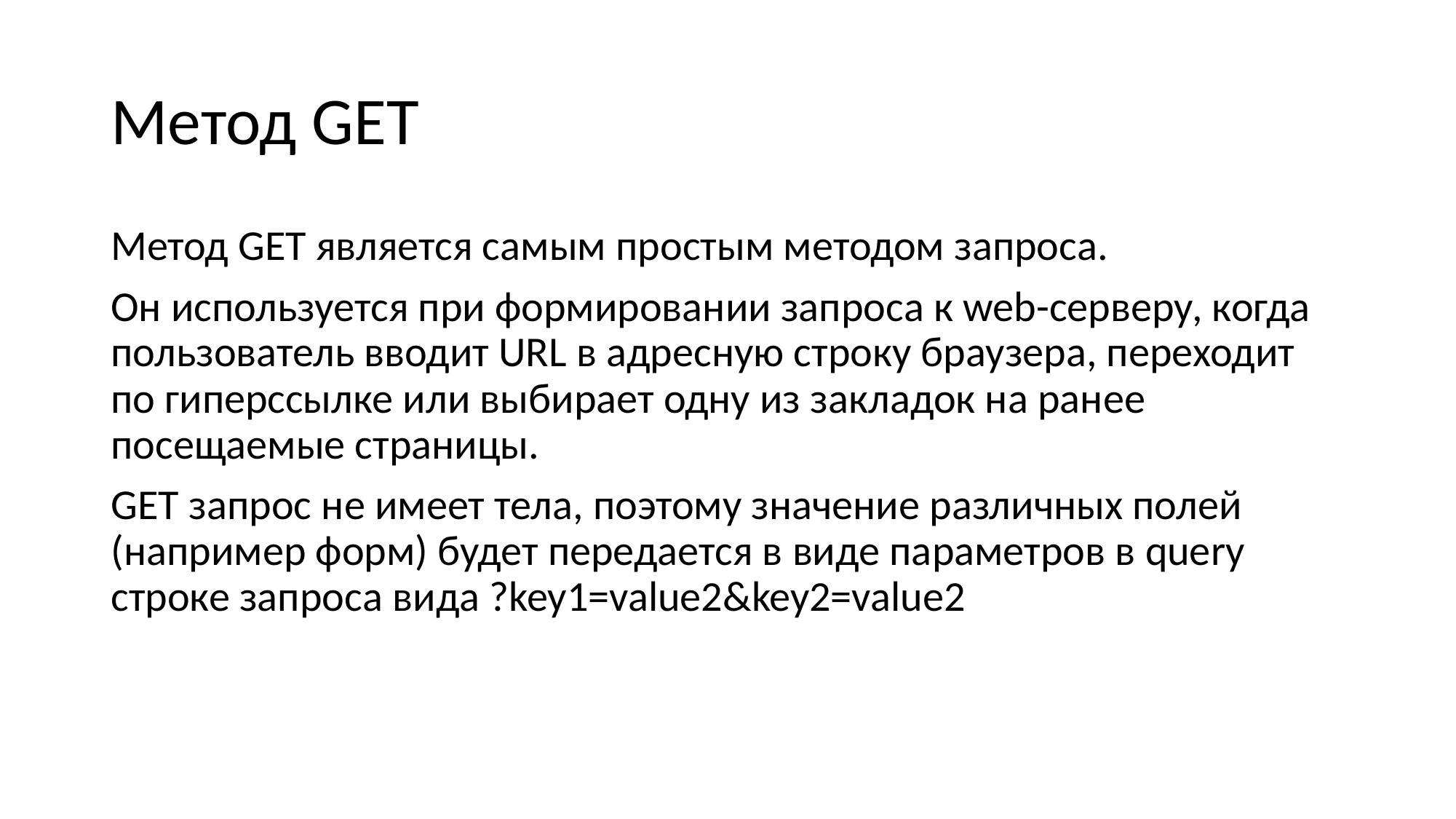

# Метод GET
Метод GET является самым простым методом запроса.
Он используется при формировании запроса к web-серверу, когда пользователь вводит URL в адресную строку браузера, переходит по гиперссылке или выбирает одну из закладок на ранее посещаемые страницы.
GET запрос не имеет тела, поэтому значение различных полей (например форм) будет передается в виде параметров в query строке запроса вида ?key1=value2&key2=value2